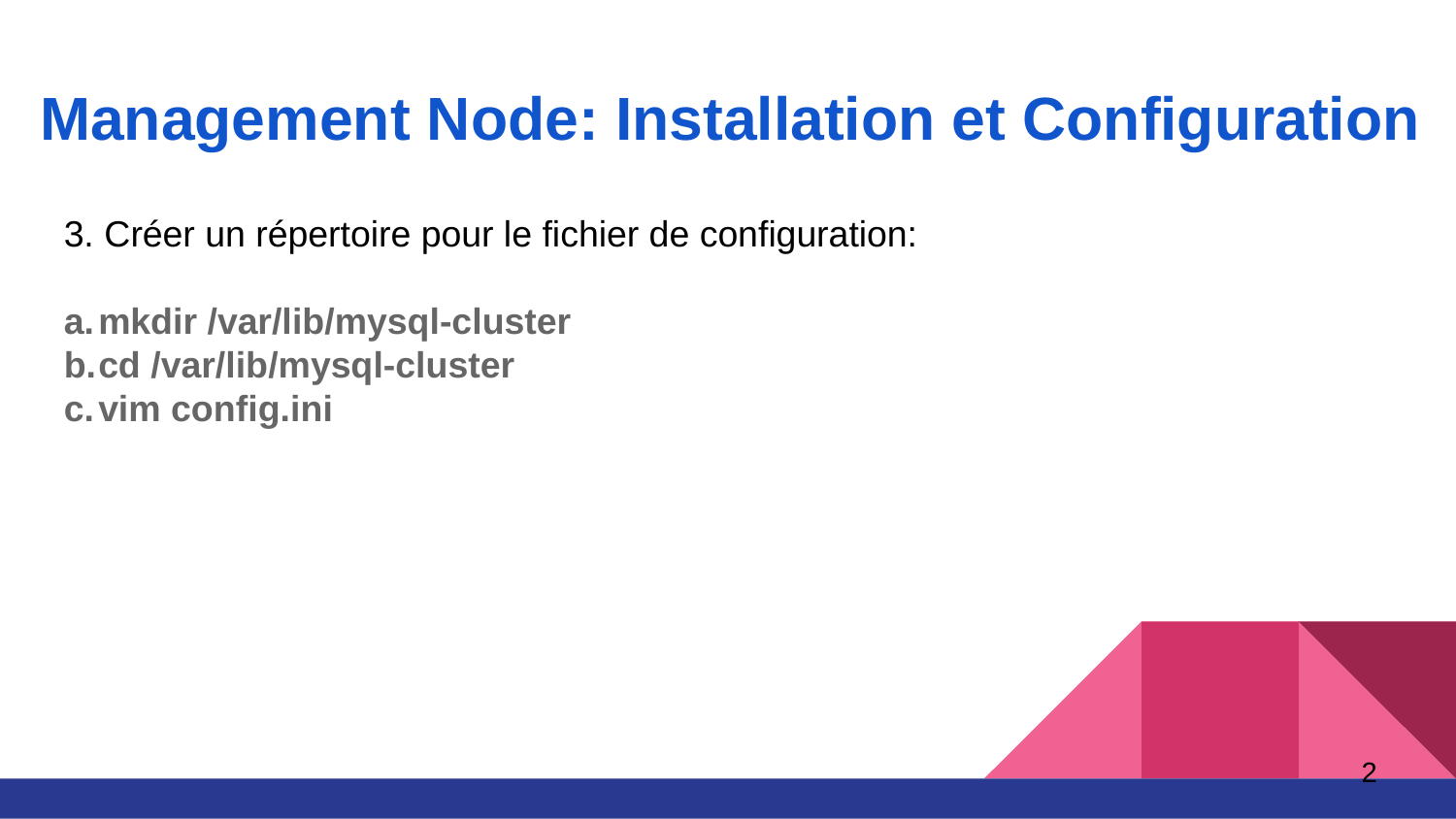

Management Node: Installation et Configuration
3. Créer un répertoire pour le fichier de configuration:

mkdir /var/lib/mysql-cluster
cd /var/lib/mysql-cluster
vim config.ini

2